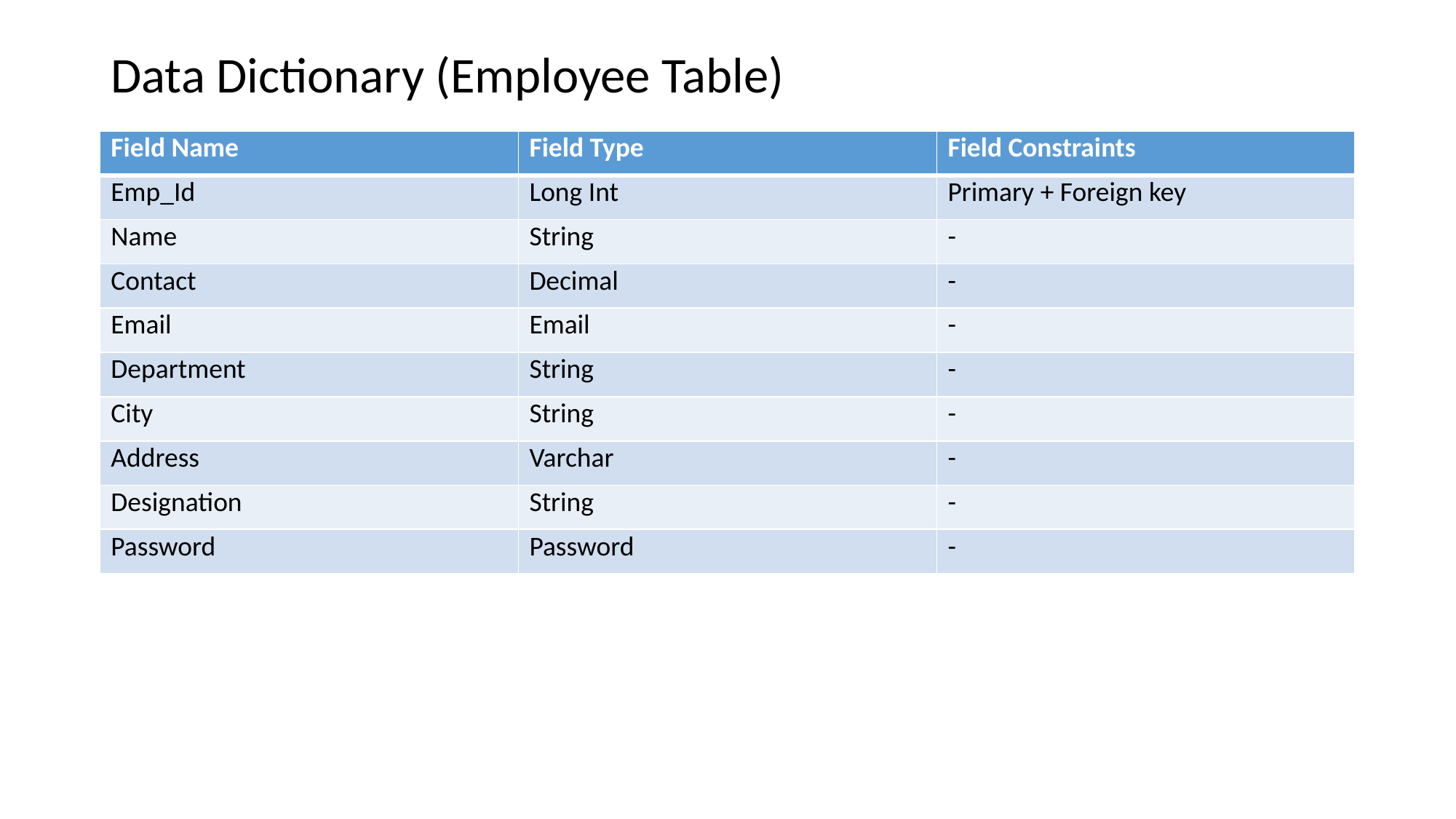

# Data Dictionary (Employee Table)
| Field Name | Field Type | Field Constraints |
| --- | --- | --- |
| Emp\_Id | Long Int | Primary + Foreign key |
| Name | String | - |
| Contact | Decimal | - |
| Email | Email | - |
| Department | String | - |
| City | String | - |
| Address | Varchar | - |
| Designation | String | - |
| Password | Password | - |